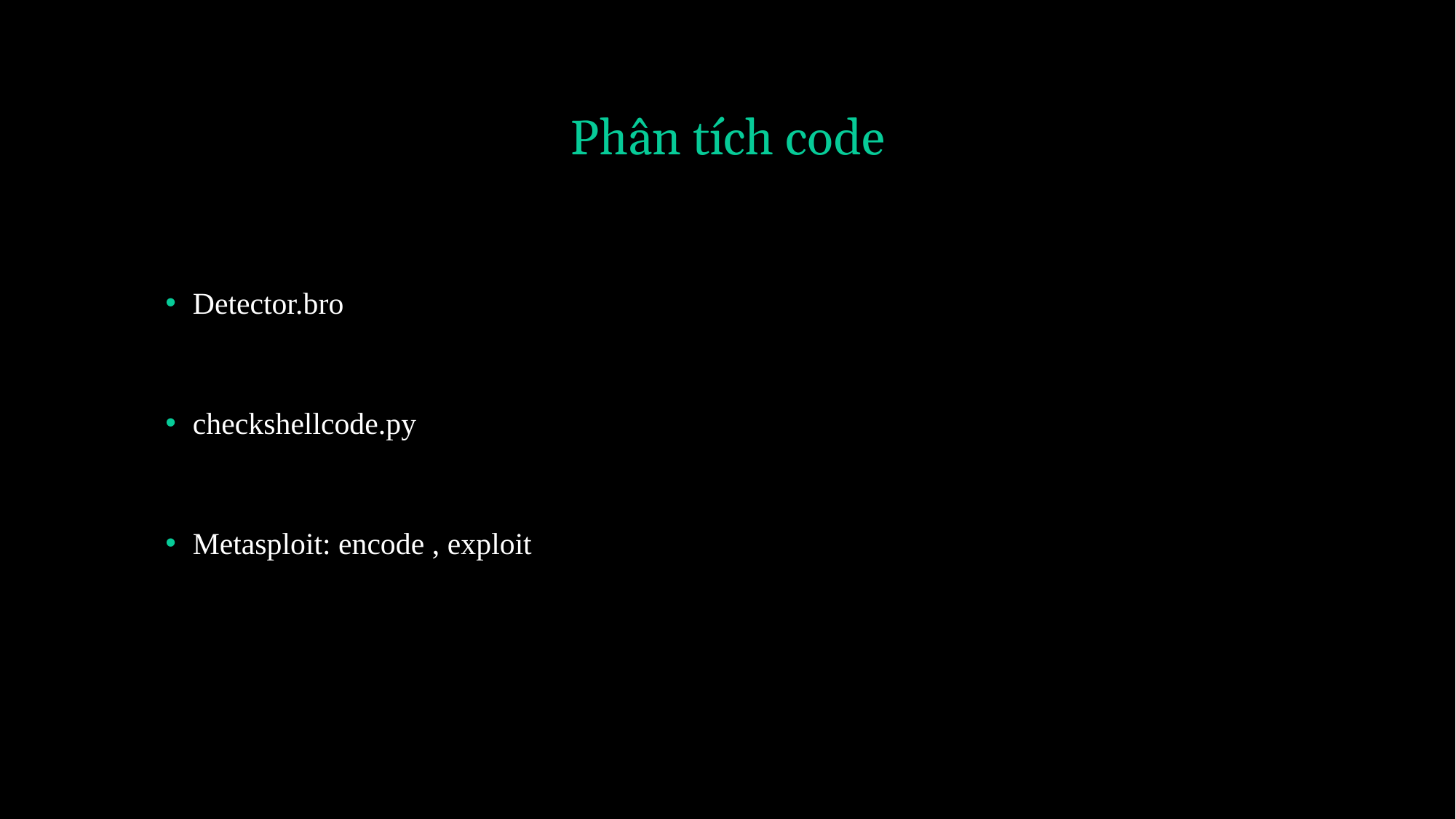

# Phân tích code

Detector.bro

checkshellcode.py

Metasploit: encode , exploit